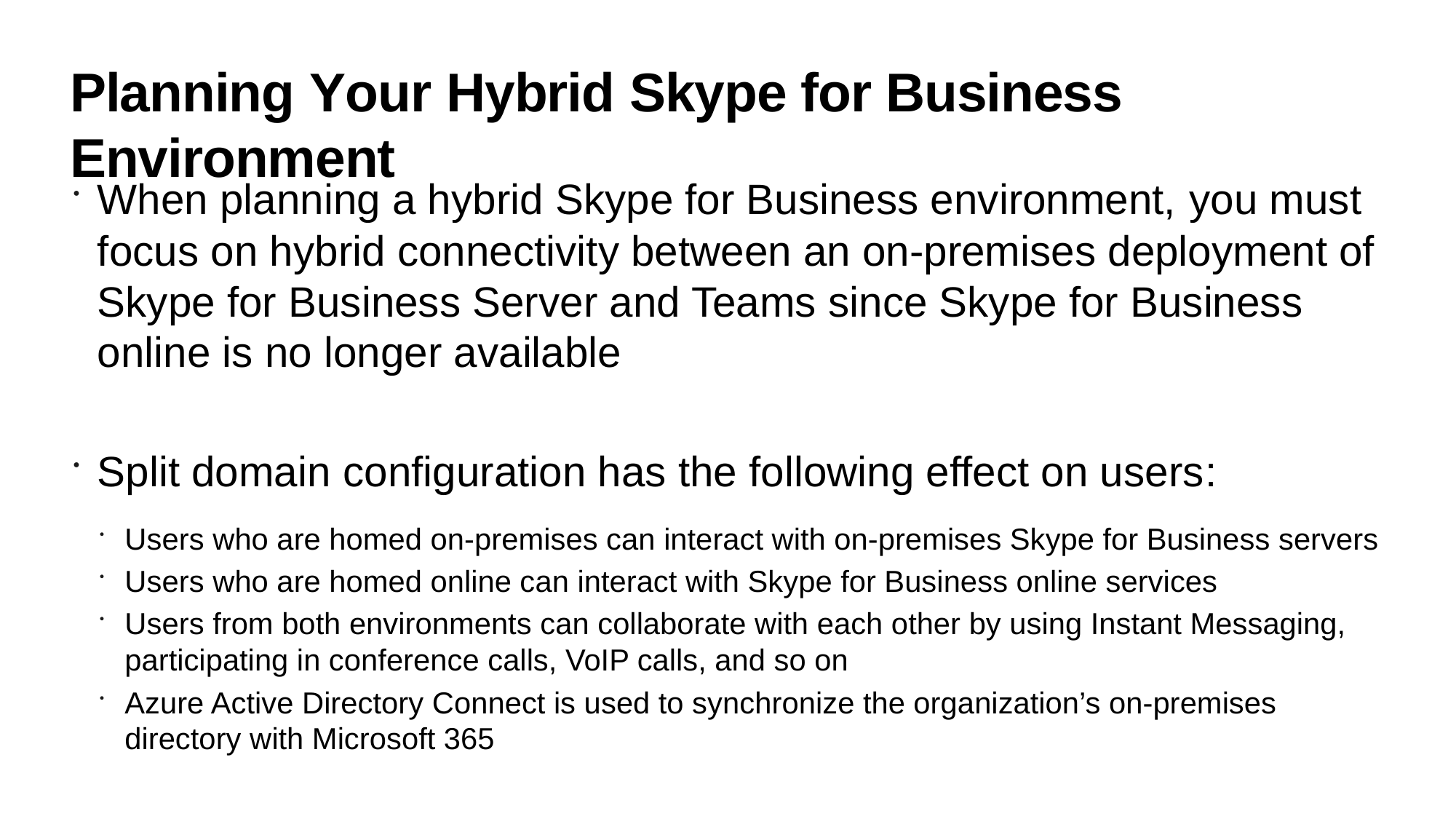

# Planning Your Hybrid Skype for Business Environment
When planning a hybrid Skype for Business environment, you must focus on hybrid connectivity between an on-premises deployment of Skype for Business Server and Teams since Skype for Business online is no longer available

Split domain configuration has the following effect on users:
Users who are homed on-premises can interact with on-premises Skype for Business servers
Users who are homed online can interact with Skype for Business online services
Users from both environments can collaborate with each other by using Instant Messaging, participating in conference calls, VoIP calls, and so on
Azure Active Directory Connect is used to synchronize the organization’s on-premises directory with Microsoft 365